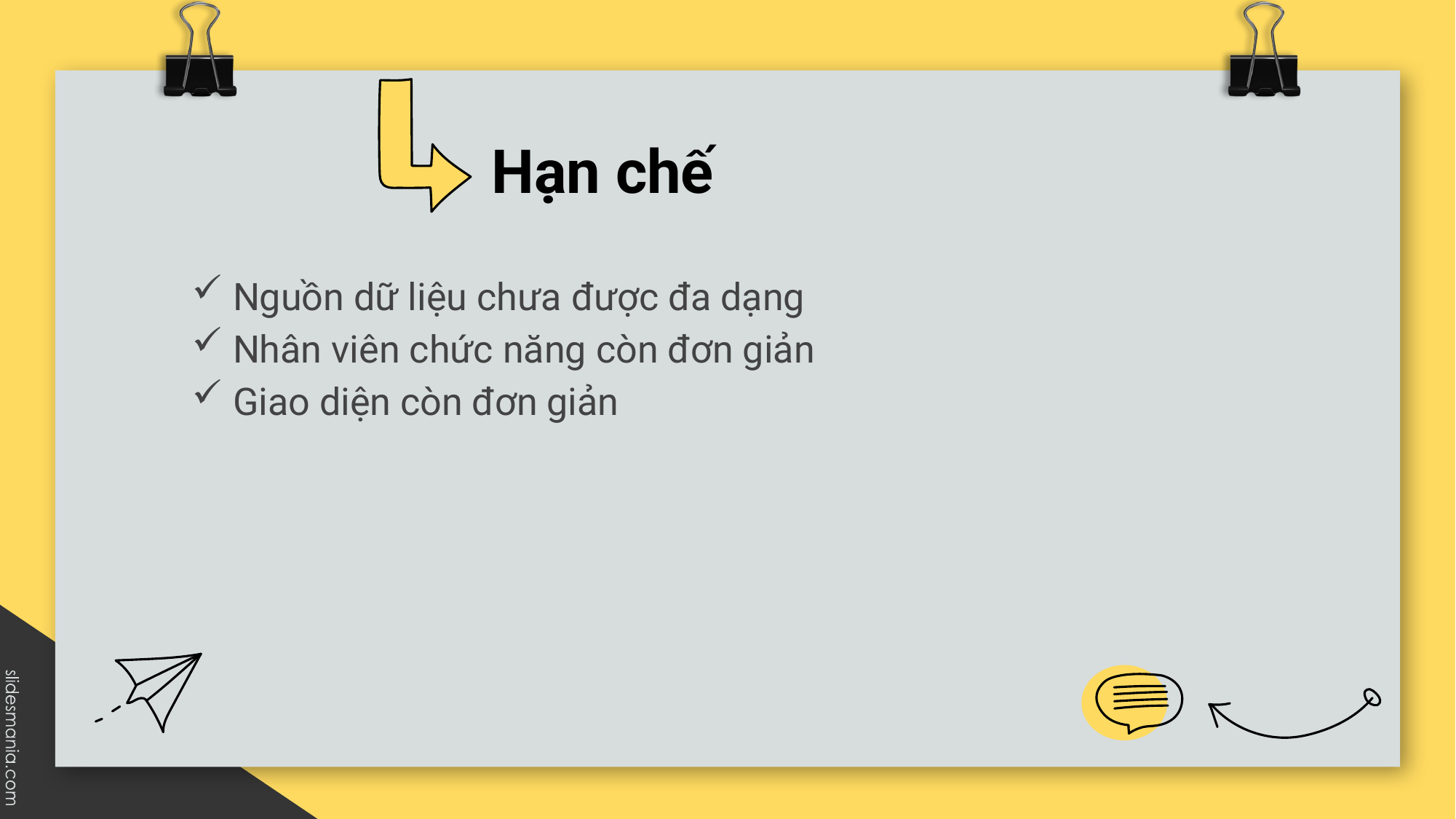

# Hạn chế
Nguồn dữ liệu chưa được đa dạng
Nhân viên chức năng còn đơn giản
Giao diện còn đơn giản